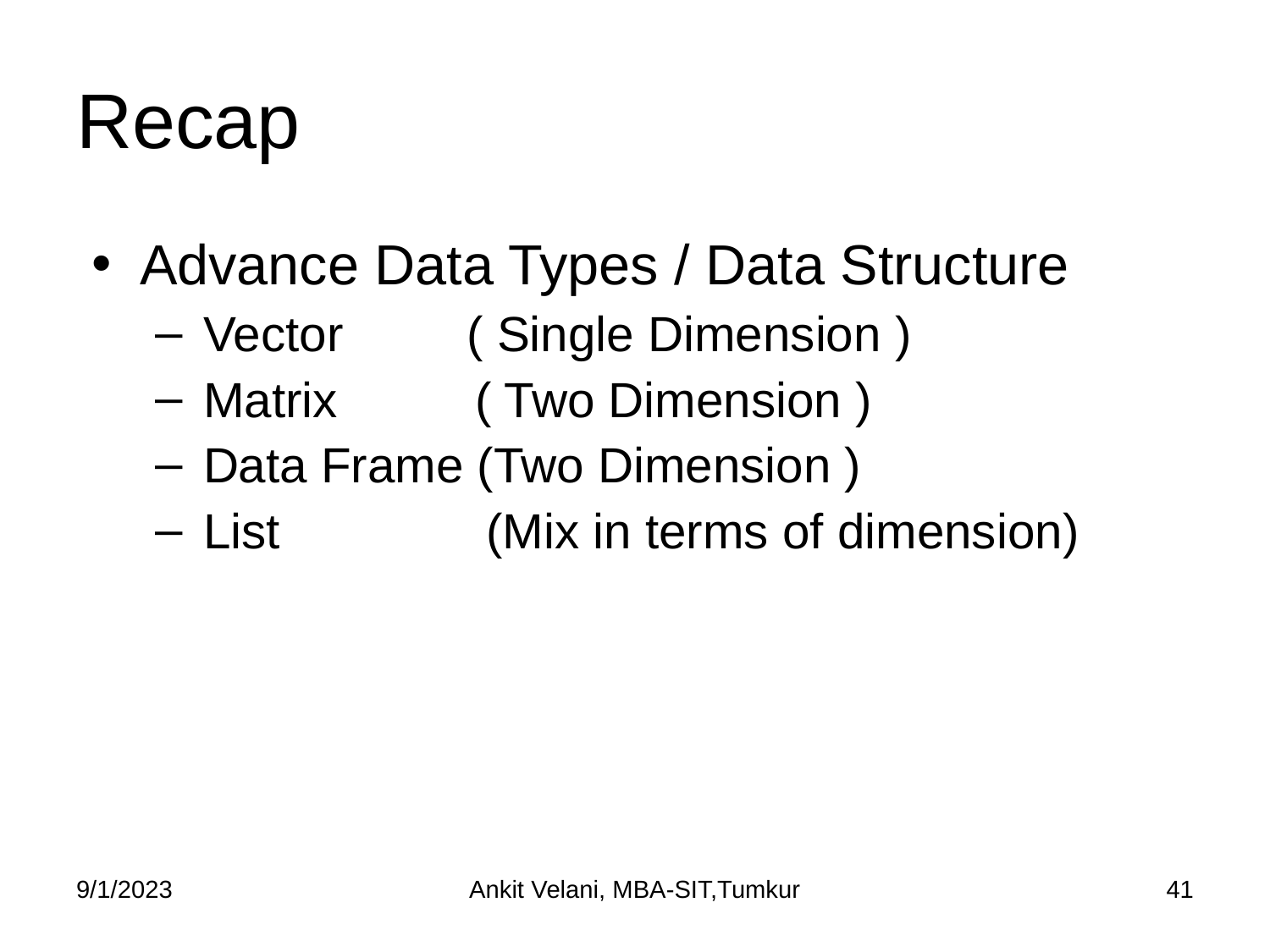

# Recap
Advance Data Types / Data Structure
Vector         ( Single Dimension )
Matrix          ( Two Dimension )
Data Frame (Two Dimension )
List               (Mix in terms of dimension)
9/1/2023
Ankit Velani, MBA-SIT,Tumkur
41